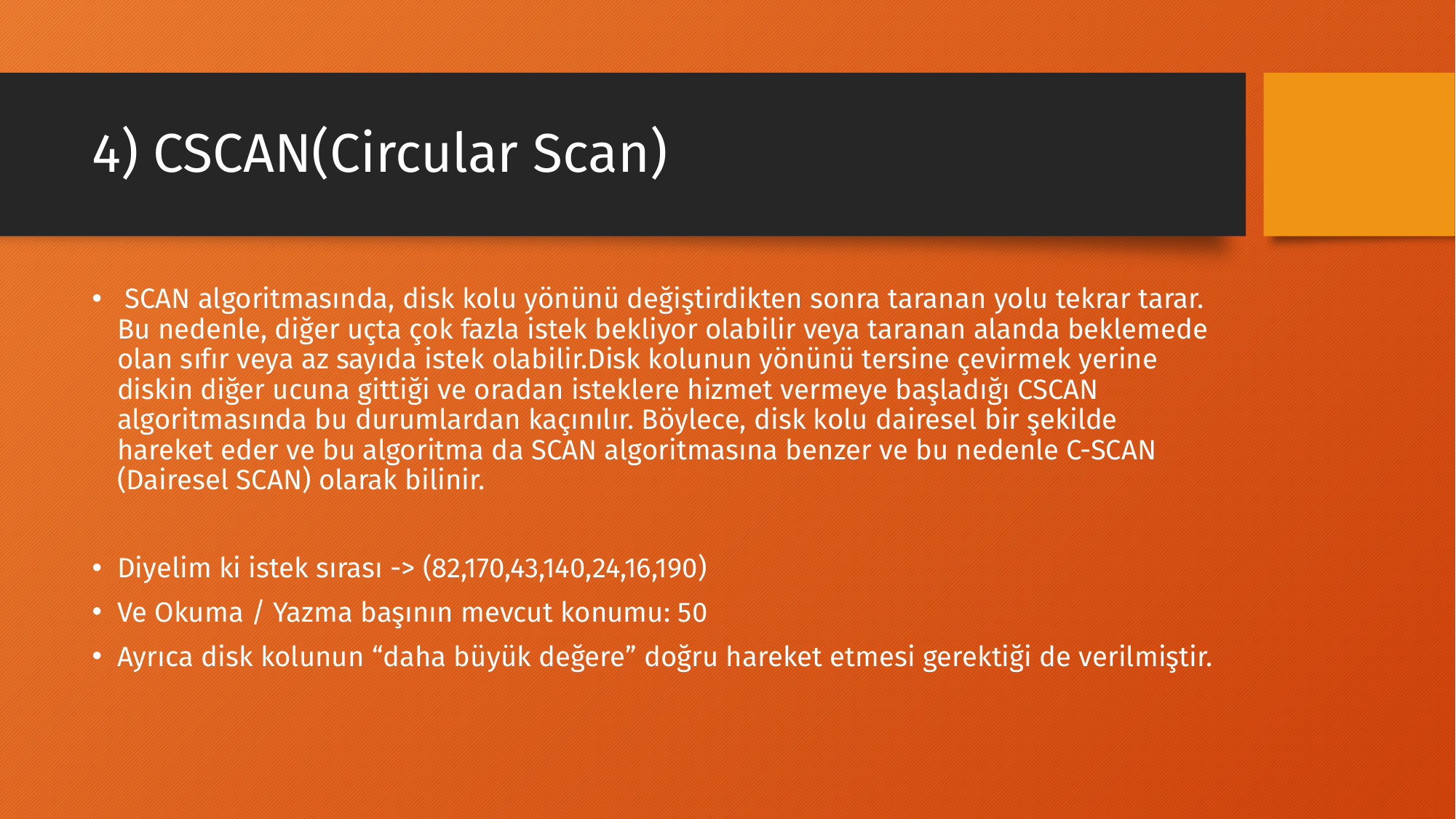

# 4) CSCAN(Circular Scan)
 SCAN algoritmasında, disk kolu yönünü değiştirdikten sonra taranan yolu tekrar tarar. Bu nedenle, diğer uçta çok fazla istek bekliyor olabilir veya taranan alanda beklemede olan sıfır veya az sayıda istek olabilir.Disk kolunun yönünü tersine çevirmek yerine diskin diğer ucuna gittiği ve oradan isteklere hizmet vermeye başladığı CSCAN algoritmasında bu durumlardan kaçınılır. Böylece, disk kolu dairesel bir şekilde hareket eder ve bu algoritma da SCAN algoritmasına benzer ve bu nedenle C-SCAN (Dairesel SCAN) olarak bilinir.

Diyelim ki istek sırası -> (82,170,43,140,24,16,190)
Ve Okuma / Yazma başının mevcut konumu: 50
Ayrıca disk kolunun “daha büyük değere” doğru hareket etmesi gerektiği de verilmiştir.